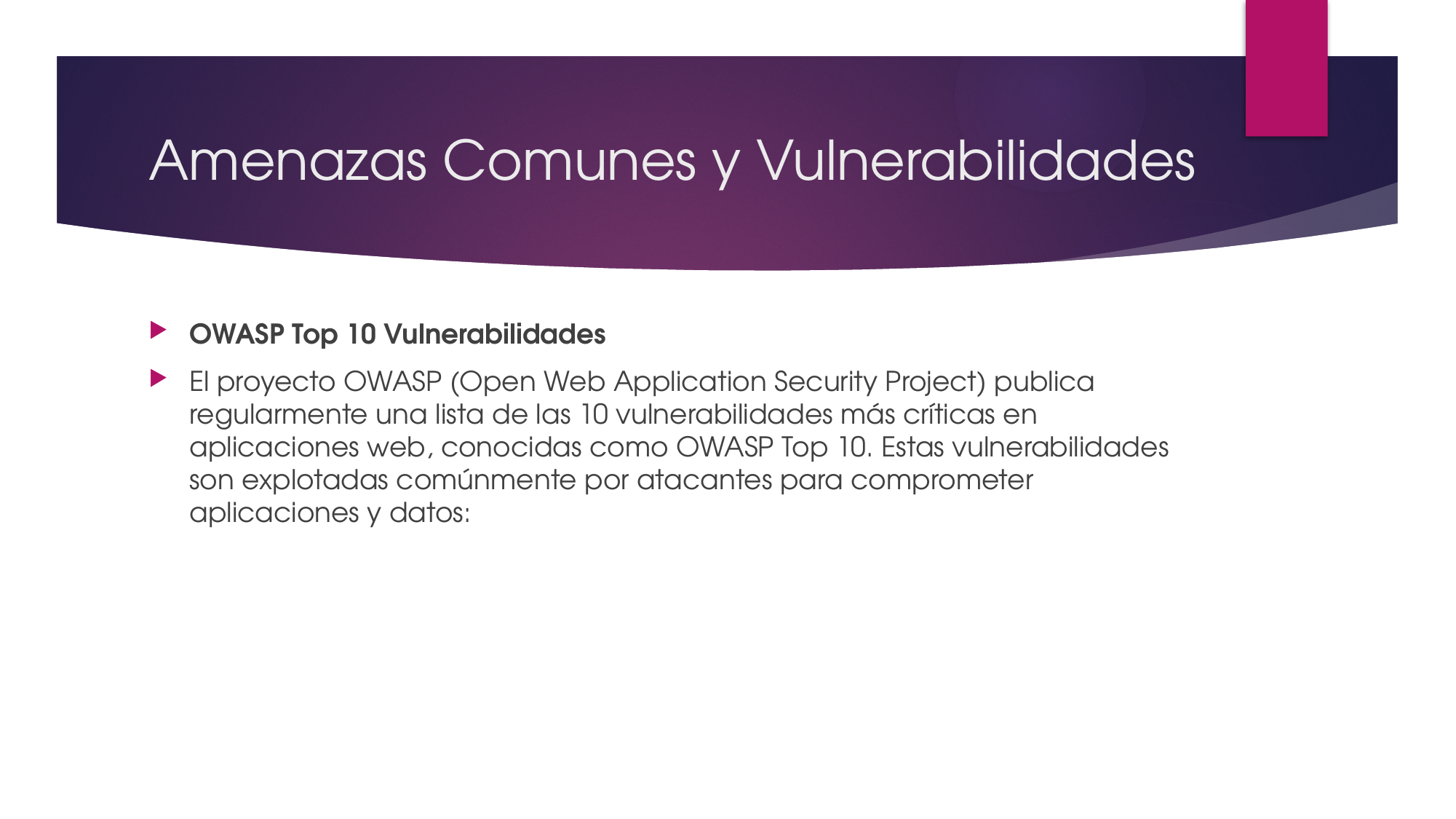

# Amenazas Comunes y Vulnerabilidades
OWASP Top 10 Vulnerabilidades
El proyecto OWASP (Open Web Application Security Project) publica regularmente una lista de las 10 vulnerabilidades más críticas en aplicaciones web, conocidas como OWASP Top 10. Estas vulnerabilidades son explotadas comúnmente por atacantes para comprometer aplicaciones y datos: